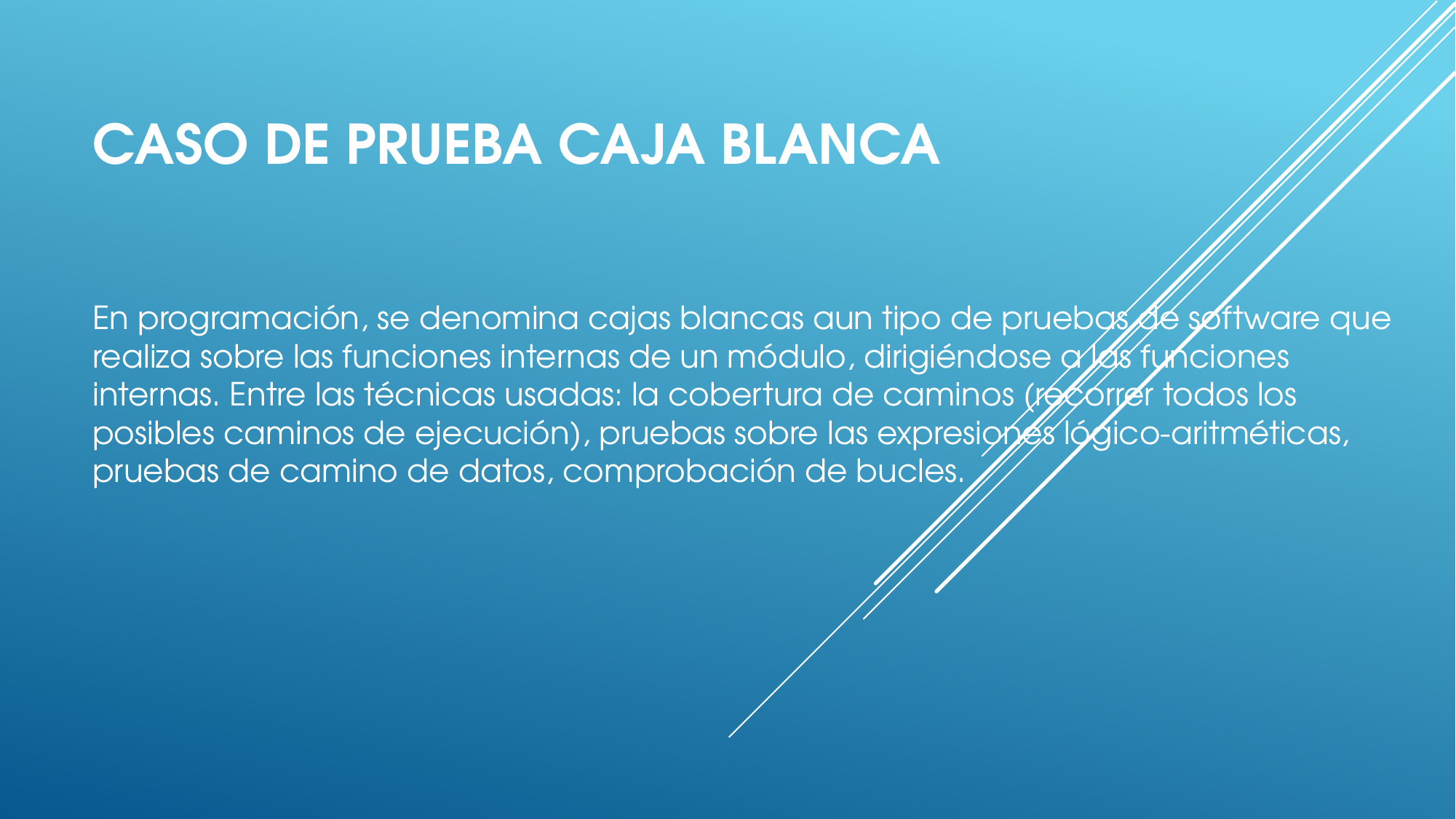

# Caso de prueba CAJA BLANCA
En programación, se denomina cajas blancas aun tipo de pruebas de software que realiza sobre las funciones internas de un módulo, dirigiéndose a las funciones internas. Entre las técnicas usadas: la cobertura de caminos (recorrer todos los posibles caminos de ejecución), pruebas sobre las expresiones lógico-aritméticas, pruebas de camino de datos, comprobación de bucles.